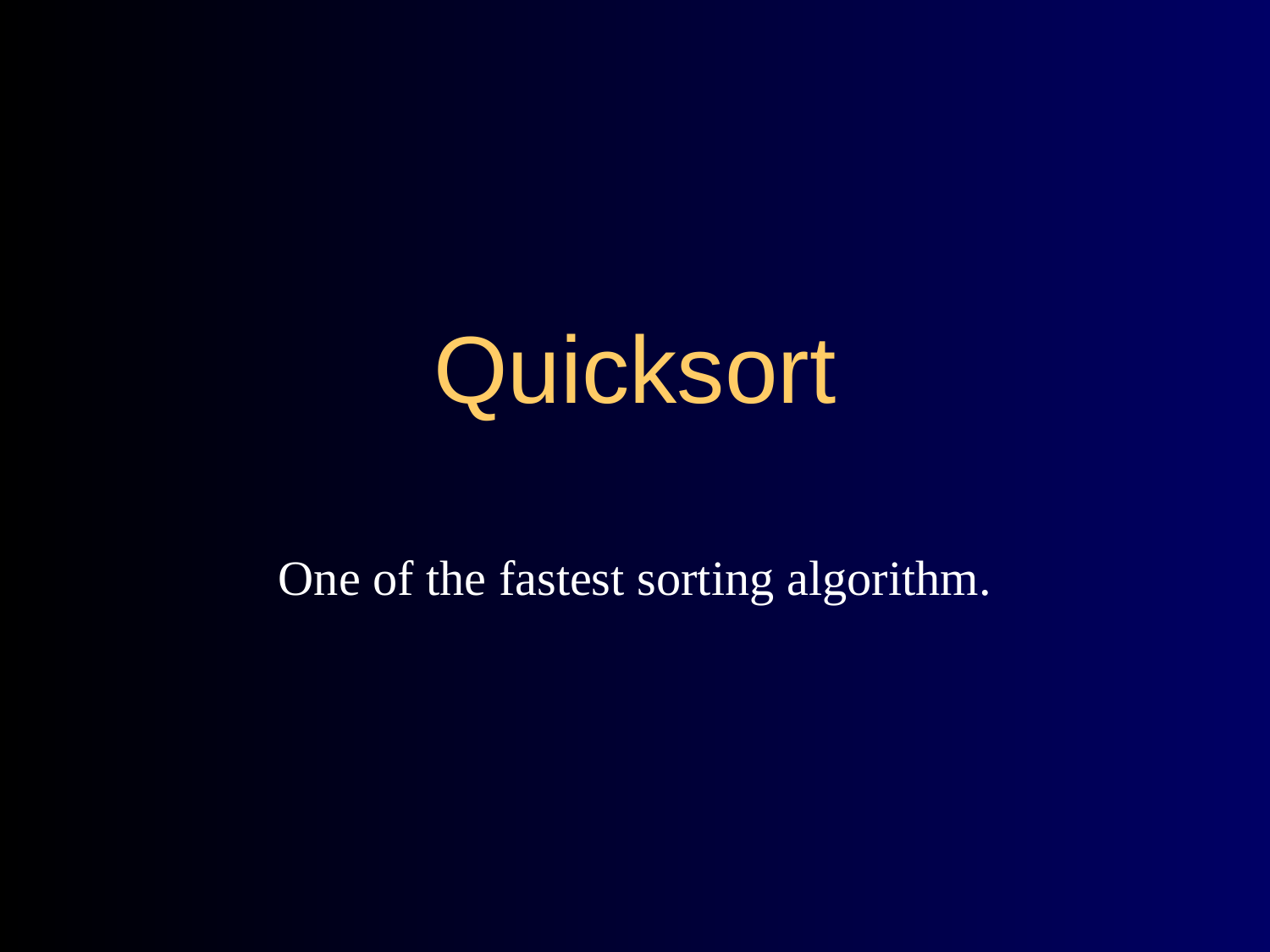

# Quicksort
One of the fastest sorting algorithm.